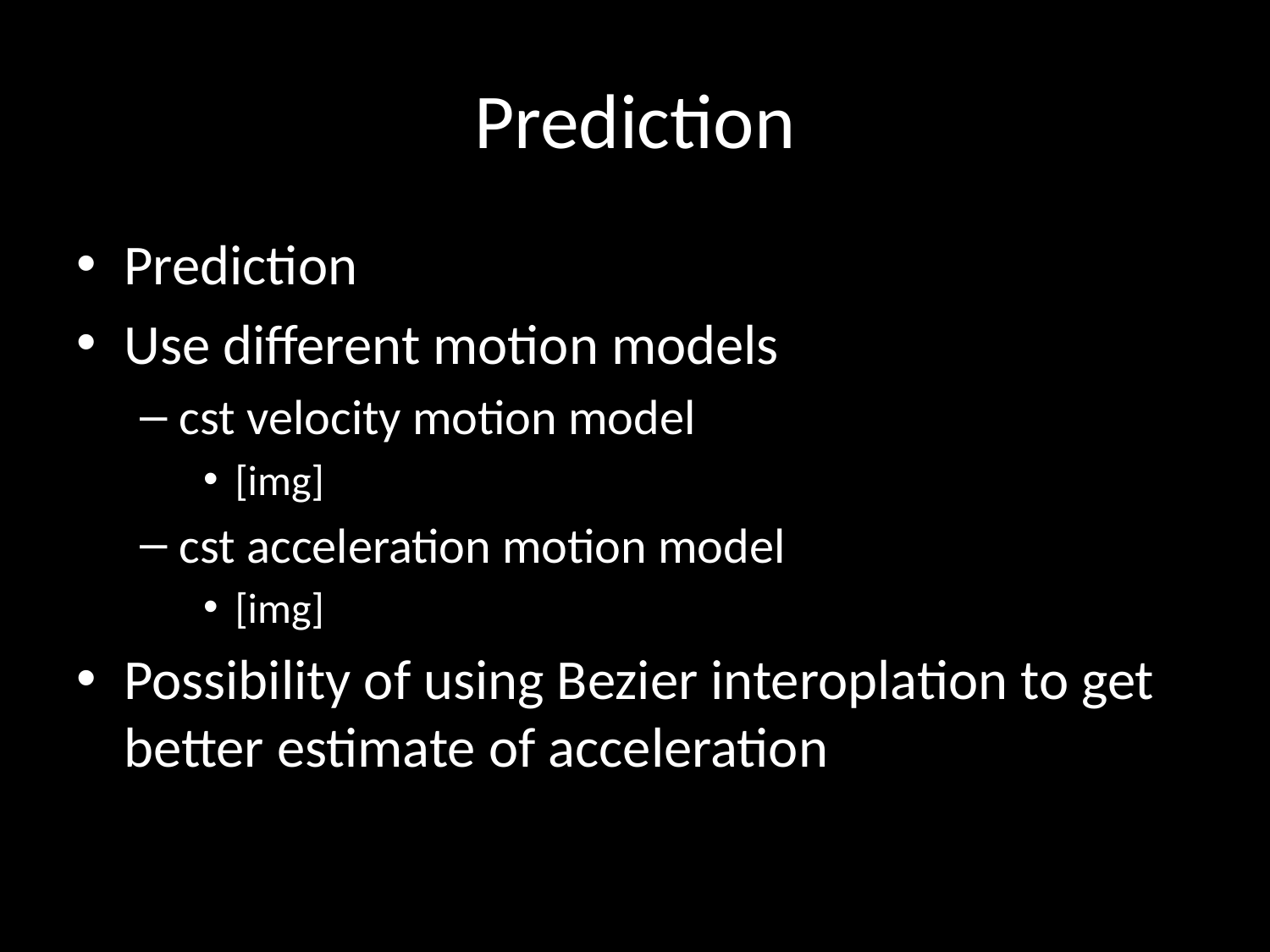

# Prediction
Prediction
Use different motion models
cst velocity motion model
[img]
cst acceleration motion model
[img]
Possibility of using Bezier interoplation to get better estimate of acceleration